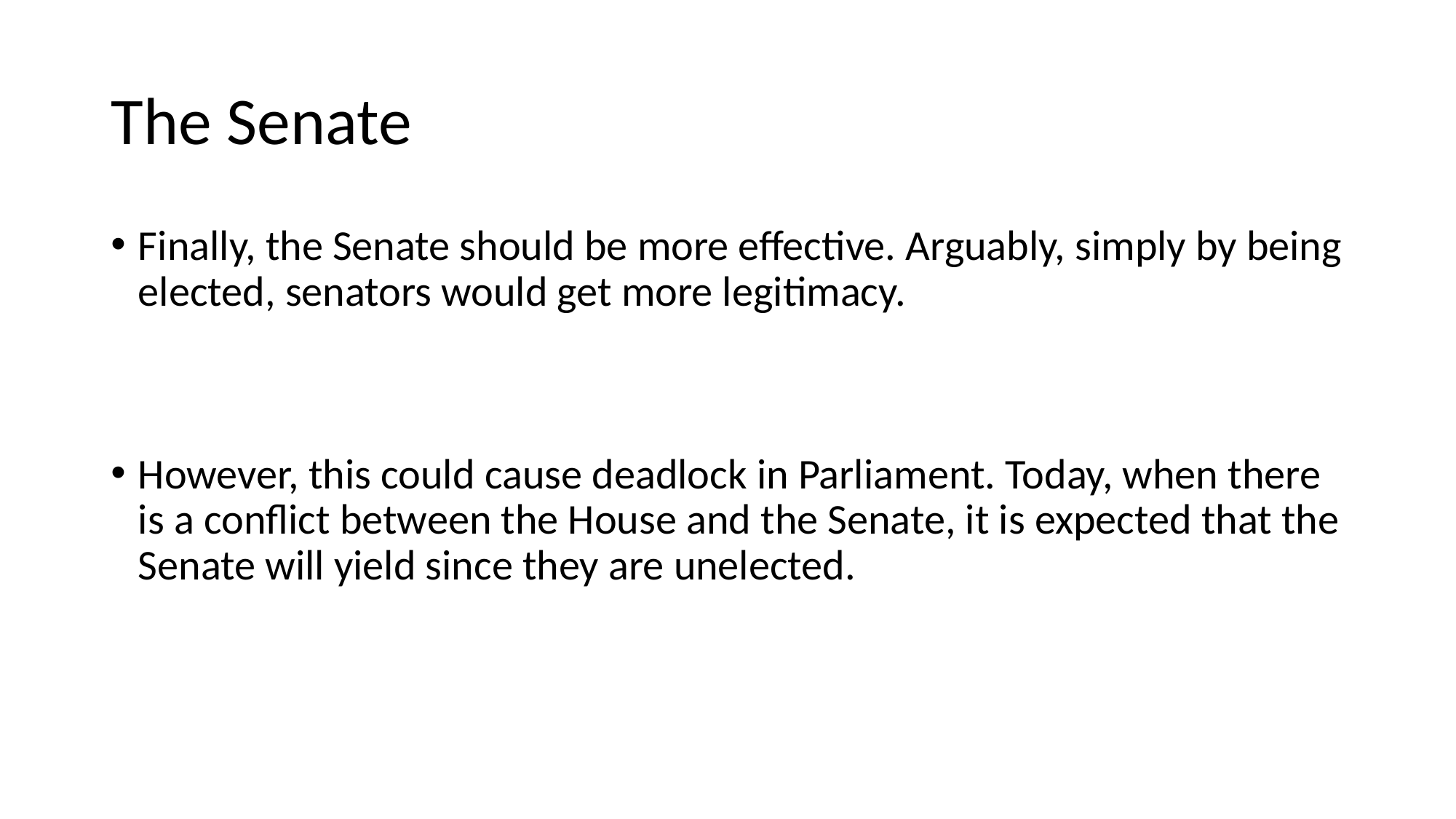

# The Senate
Finally, the Senate should be more effective. Arguably, simply by being elected, senators would get more legitimacy.

However, this could cause deadlock in Parliament. Today, when there is a conflict between the House and the Senate, it is expected that the Senate will yield since they are unelected.